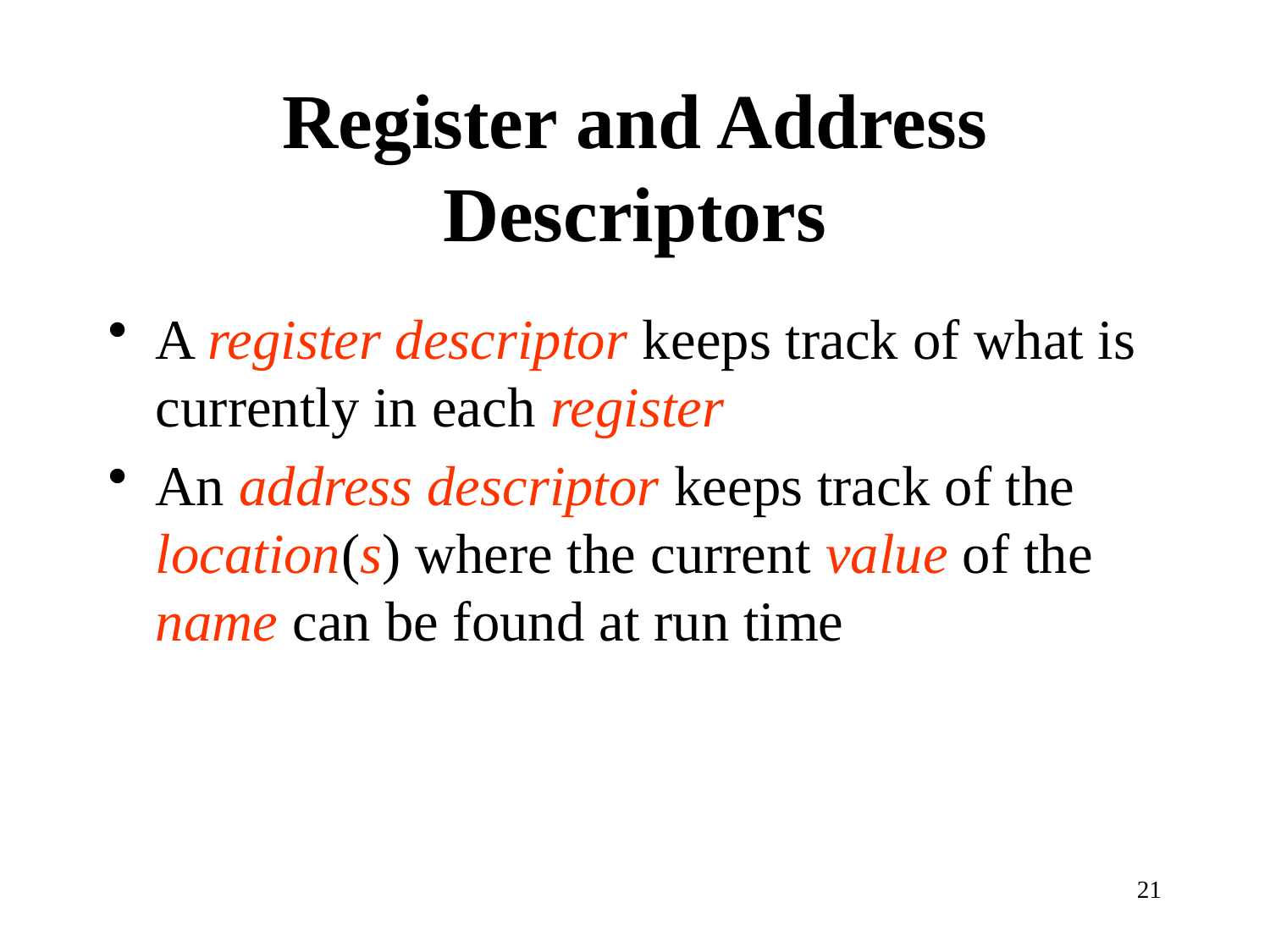

# Register and Address Descriptors
A register descriptor keeps track of what is currently in each register
An address descriptor keeps track of the location(s) where the current value of the name can be found at run time
21